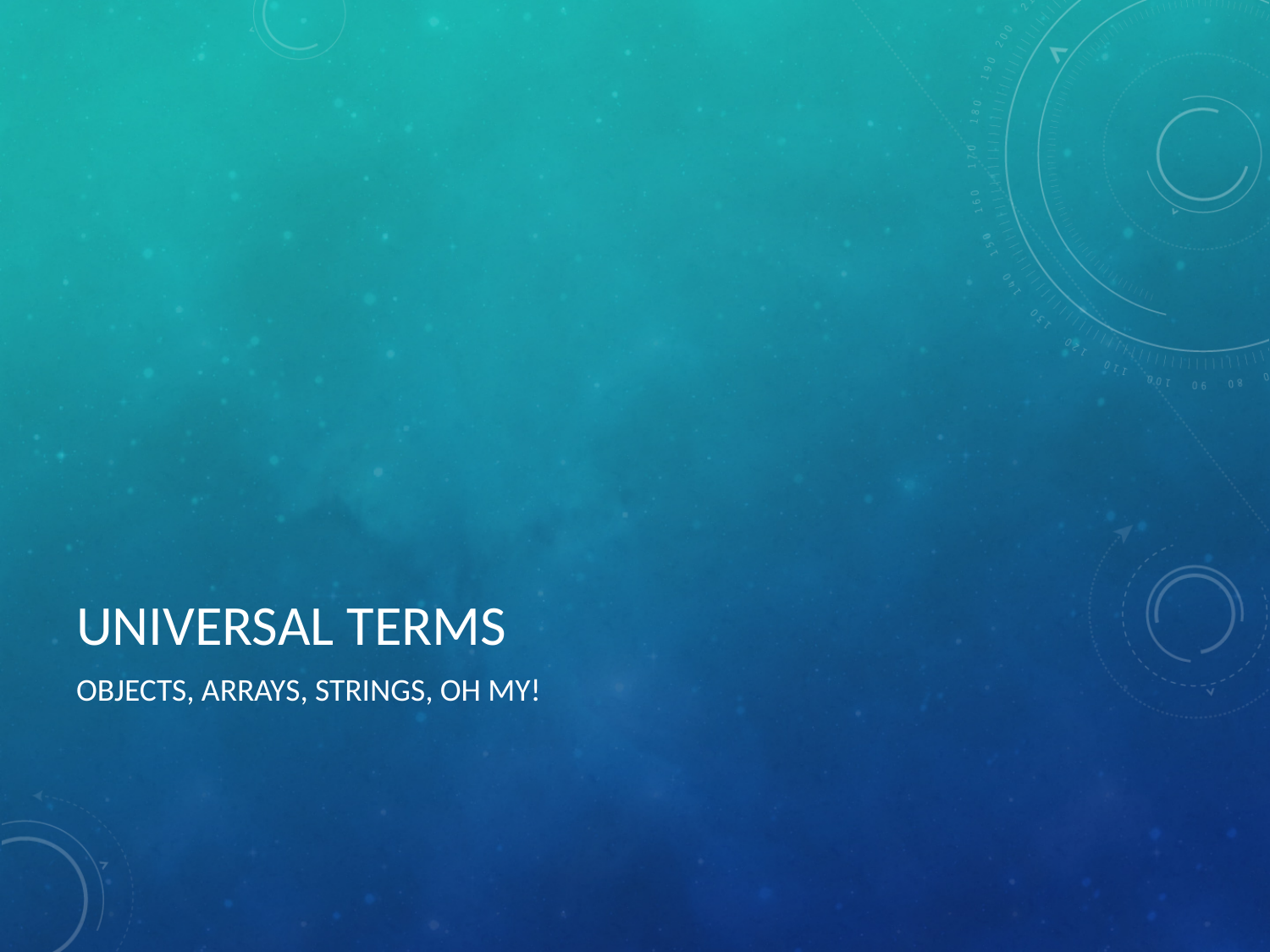

# Universal terms
Objects, arrays, strings, oh my!